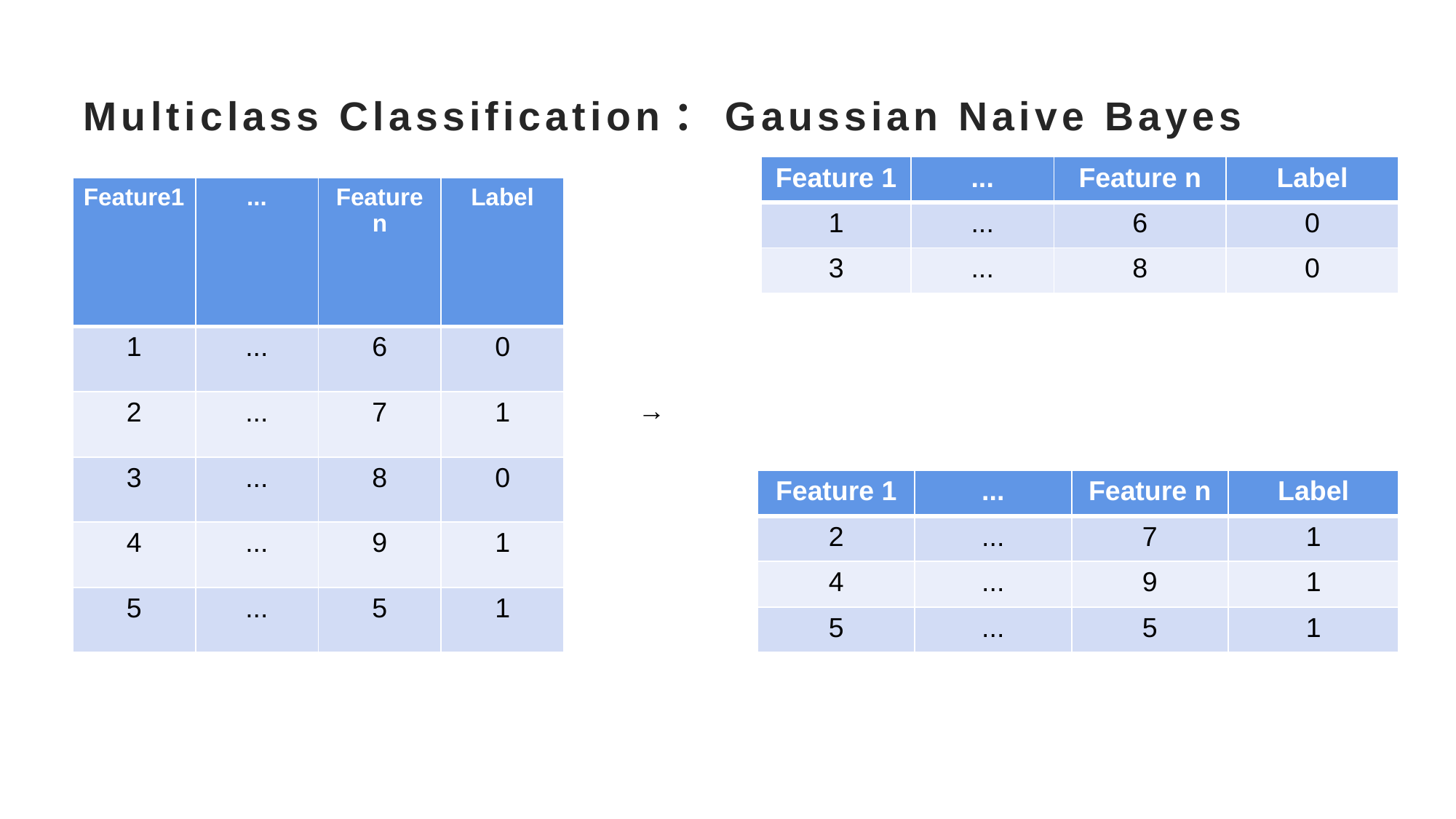

# Multiclass Classification：Gaussian Naive Bayes
| Feature 1 | ... | Feature n | Label |
| --- | --- | --- | --- |
| 1 | ... | 6 | 0 |
| 3 | ... | 8 | 0 |
| Feature1 | ... | Feature n | Label |
| --- | --- | --- | --- |
| 1 | ... | 6 | 0 |
| 2 | ... | 7 | 1 |
| 3 | ... | 8 | 0 |
| 4 | ... | 9 | 1 |
| 5 | ... | 5 | 1 |
→
| Feature 1 | ... | Feature n | Label |
| --- | --- | --- | --- |
| 2 | ... | 7 | 1 |
| 4 | ... | 9 | 1 |
| 5 | ... | 5 | 1 |